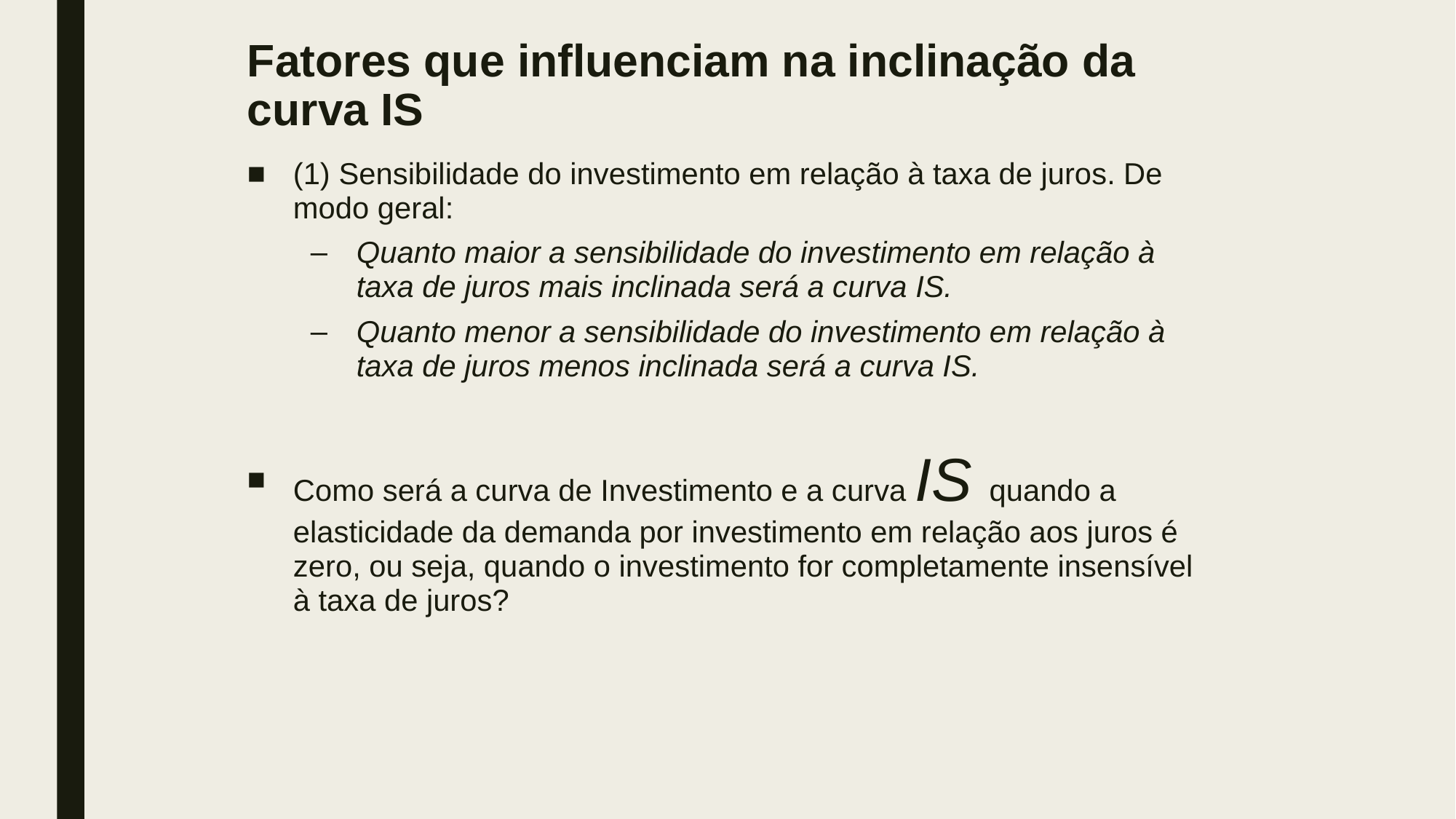

# Fatores que influenciam na inclinação da curva IS
(1) Sensibilidade do investimento em relação à taxa de juros. De modo geral:
Quanto maior a sensibilidade do investimento em relação à taxa de juros mais inclinada será a curva IS.
Quanto menor a sensibilidade do investimento em relação à taxa de juros menos inclinada será a curva IS.

Como será a curva de Investimento e a curva IS quando a elasticidade da demanda por investimento em relação aos juros é zero, ou seja, quando o investimento for completamente insensível à taxa de juros?